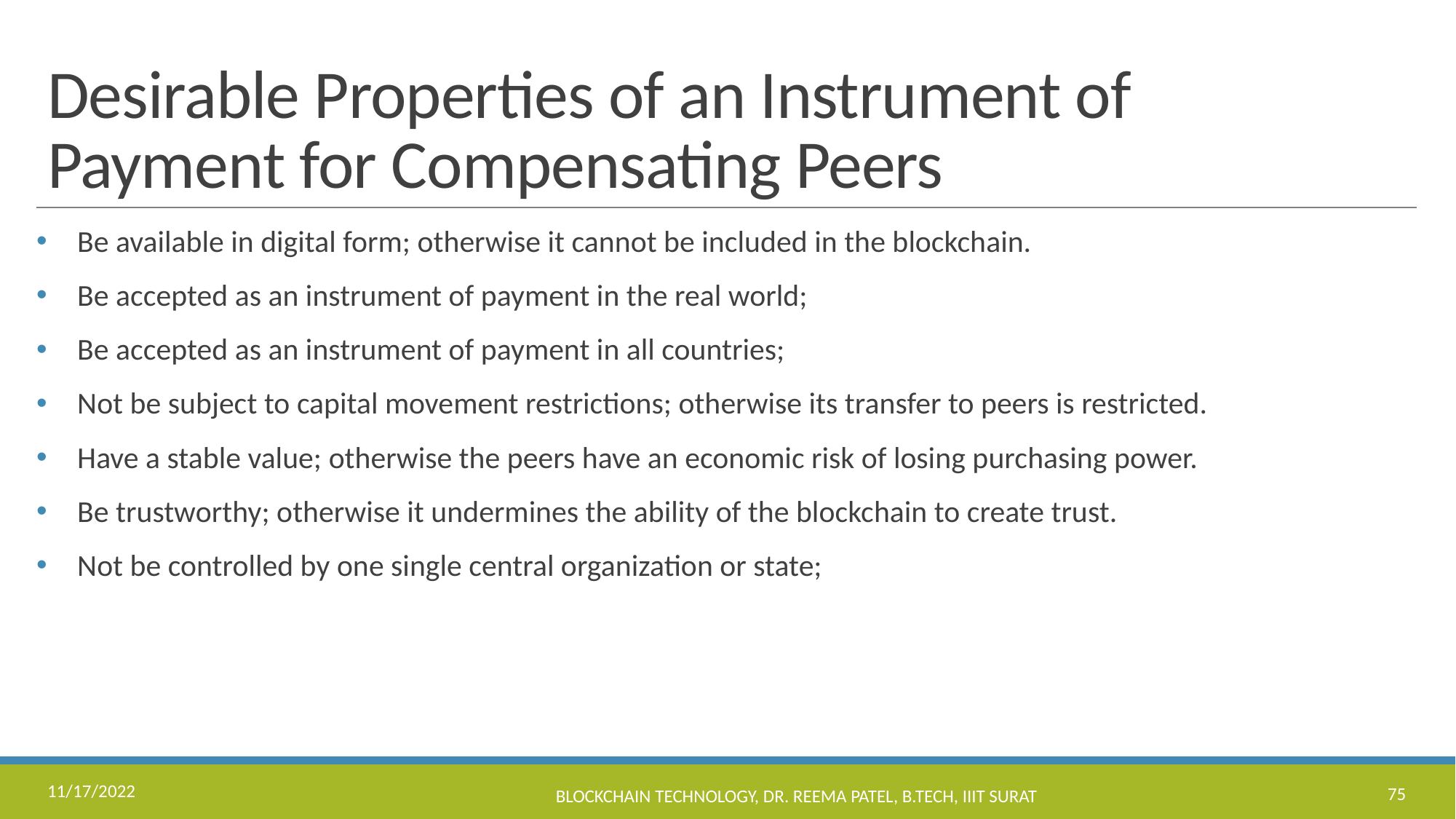

# Desirable Properties of an Instrument of Payment for Compensating Peers
Be available in digital form; otherwise it cannot be included in the blockchain.
Be accepted as an instrument of payment in the real world;
Be accepted as an instrument of payment in all countries;
Not be subject to capital movement restrictions; otherwise its transfer to peers is restricted.
Have a stable value; otherwise the peers have an economic risk of losing purchasing power.
Be trustworthy; otherwise it undermines the ability of the blockchain to create trust.
Not be controlled by one single central organization or state;
11/17/2022
Blockchain Technology, Dr. Reema Patel, B.Tech, IIIT Surat
75